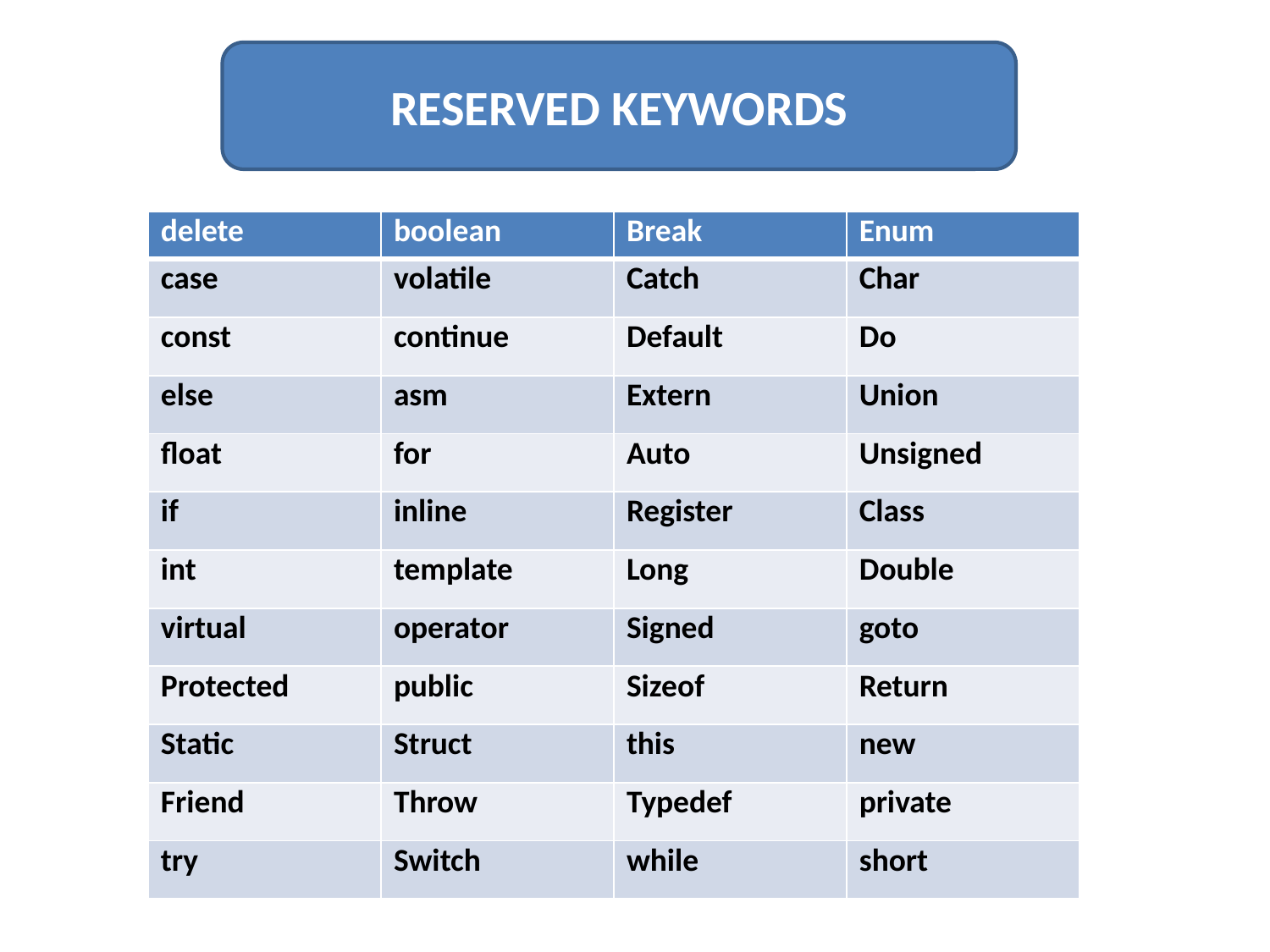

RESERVED KEYWORDS
| delete | boolean | Break | Enum |
| --- | --- | --- | --- |
| case | volatile | Catch | Char |
| const | continue | Default | Do |
| else | asm | Extern | Union |
| float | for | Auto | Unsigned |
| if | inline | Register | Class |
| int | template | Long | Double |
| virtual | operator | Signed | goto |
| Protected | public | Sizeof | Return |
| Static | Struct | this | new |
| Friend | Throw | Typedef | private |
| try | Switch | while | short |